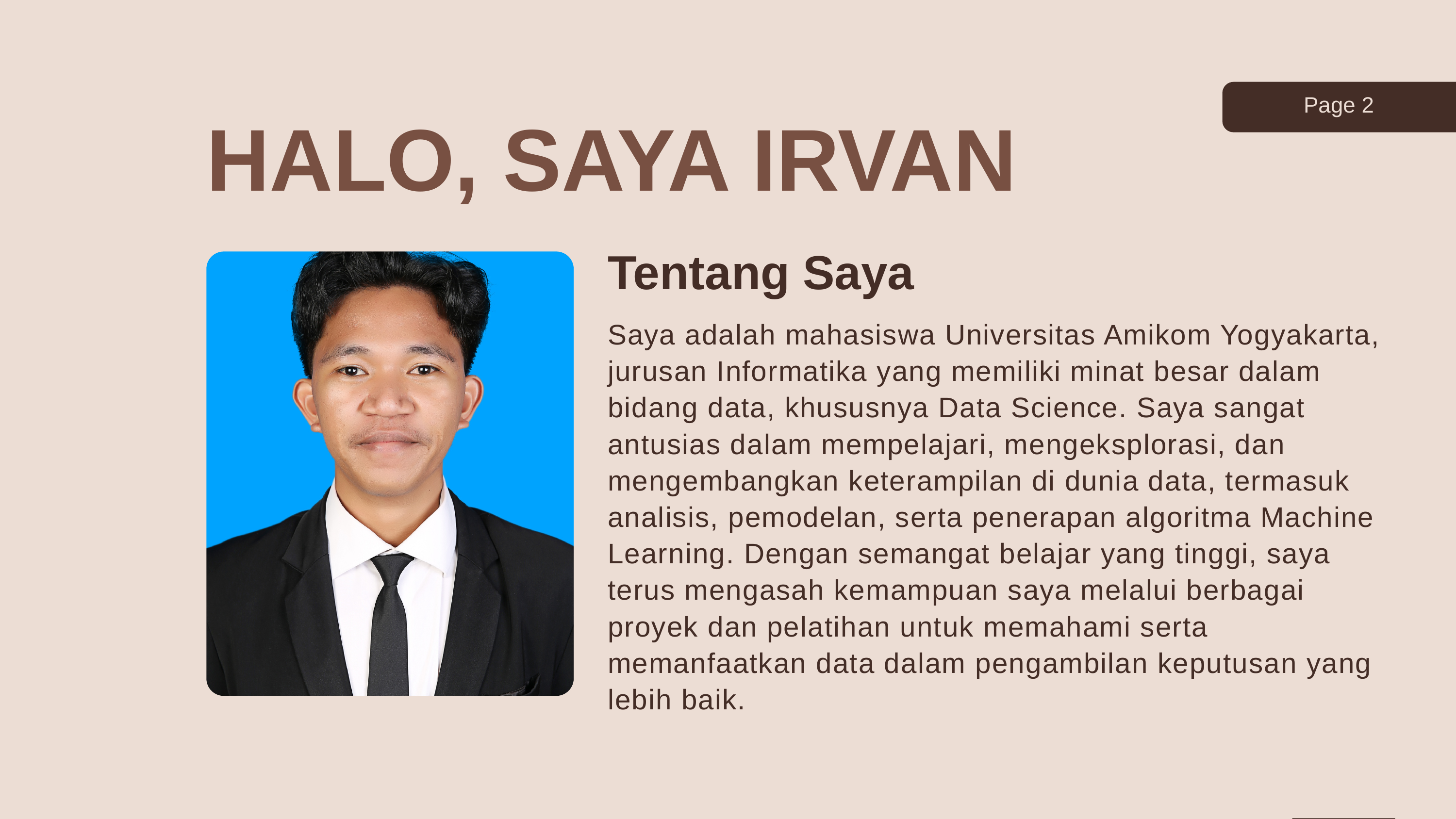

Page 2
HALO, SAYA IRVAN

Tentang Saya
Saya adalah mahasiswa Universitas Amikom Yogyakarta, jurusan Informatika yang memiliki minat besar dalam bidang data, khususnya Data Science. Saya sangat antusias dalam mempelajari, mengeksplorasi, dan mengembangkan keterampilan di dunia data, termasuk analisis, pemodelan, serta penerapan algoritma Machine Learning. Dengan semangat belajar yang tinggi, saya terus mengasah kemampuan saya melalui berbagai proyek dan pelatihan untuk memahami serta memanfaatkan data dalam pengambilan keputusan yang lebih baik.